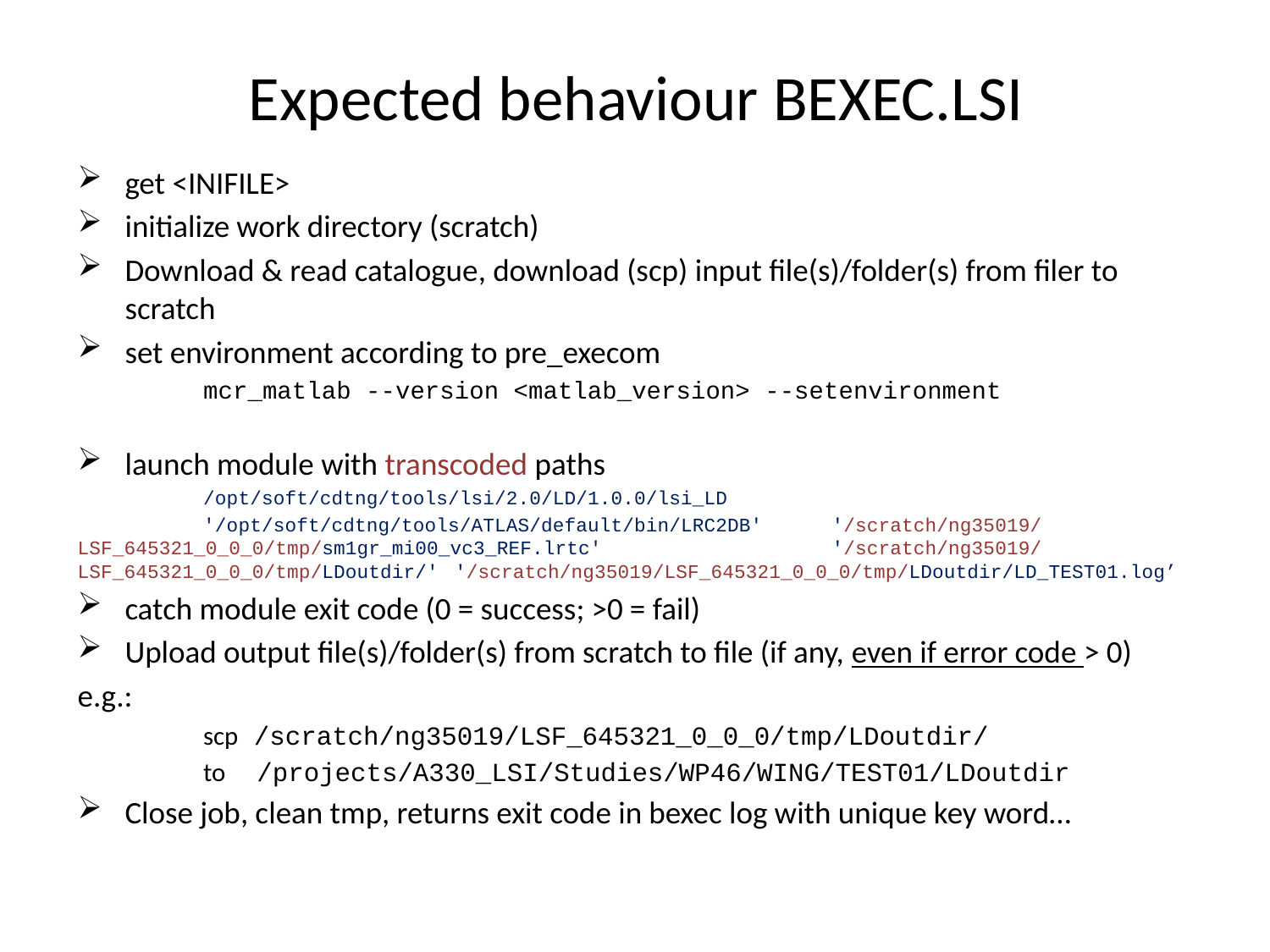

# Expected behaviour BEXEC.LSI
get <INIFILE>
initialize work directory (scratch)
Download & read catalogue, download (scp) input file(s)/folder(s) from filer to scratch
set environment according to pre_execom
	mcr_matlab --version <matlab_version> --setenvironment

launch module with transcoded paths
	/opt/soft/cdtng/tools/lsi/2.0/LD/1.0.0/lsi_LD
		'/opt/soft/cdtng/tools/ATLAS/default/bin/LRC2DB'				'/scratch/ng35019/LSF_645321_0_0_0/tmp/sm1gr_mi00_vc3_REF.lrtc'			'/scratch/ng35019/LSF_645321_0_0_0/tmp/LDoutdir/'				'/scratch/ng35019/LSF_645321_0_0_0/tmp/LDoutdir/LD_TEST01.log’
catch module exit code (0 = success; >0 = fail)
Upload output file(s)/folder(s) from scratch to file (if any, even if error code > 0)
e.g.:
	scp /scratch/ng35019/LSF_645321_0_0_0/tmp/LDoutdir/
	to  /projects/A330_LSI/Studies/WP46/WING/TEST01/LDoutdir
Close job, clean tmp, returns exit code in bexec log with unique key word…